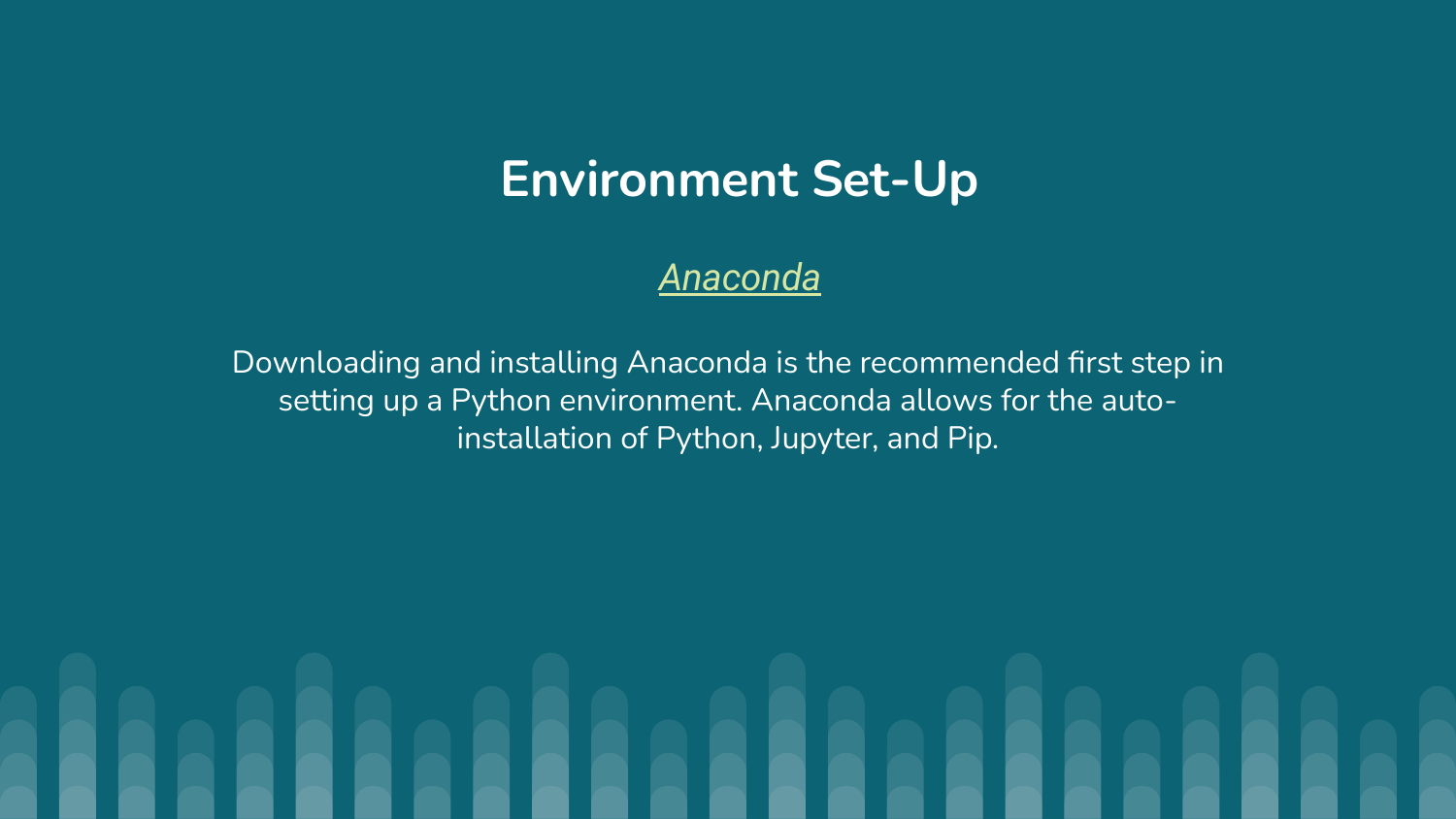

# Environment Set-Up
Anaconda

Downloading and installing Anaconda is the recommended first step in setting up a Python environment. Anaconda allows for the auto-installation of Python, Jupyter, and Pip.